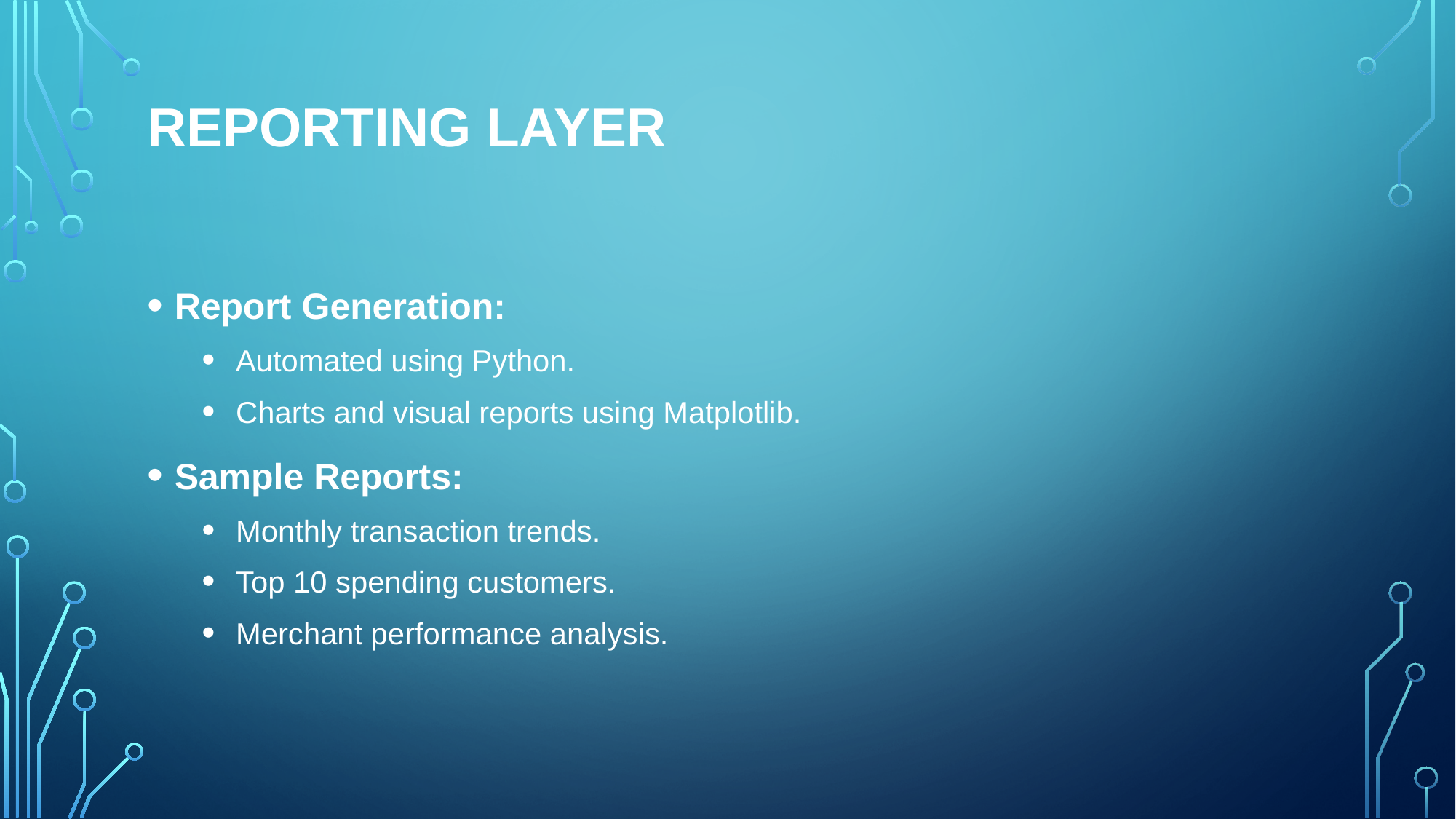

# Reporting Layer
Report Generation:
Automated using Python.
Charts and visual reports using Matplotlib.
Sample Reports:
Monthly transaction trends.
Top 10 spending customers.
Merchant performance analysis.